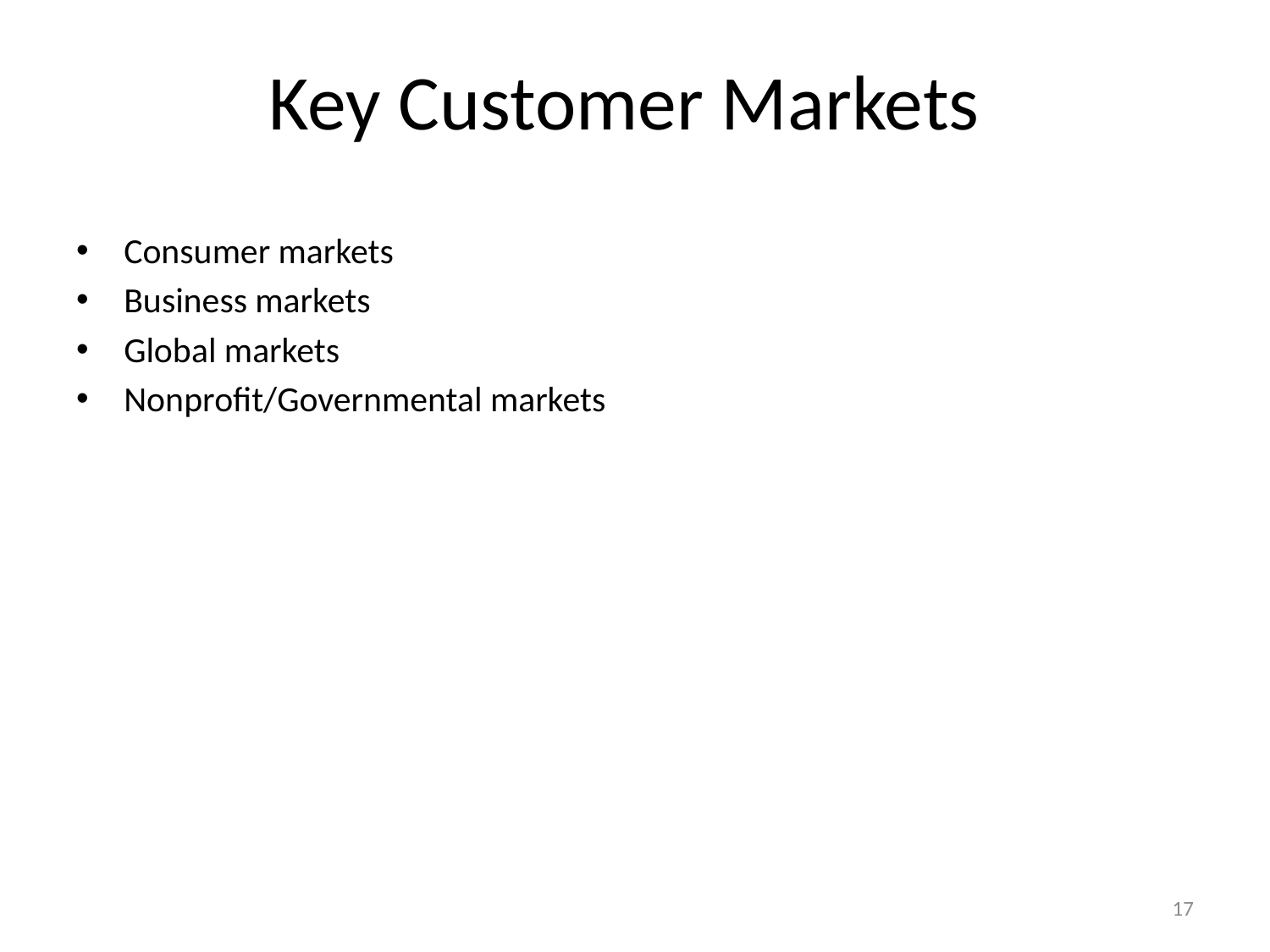

# Key Customer Markets
Consumer markets
Business markets
Global markets
Nonprofit/Governmental markets
17